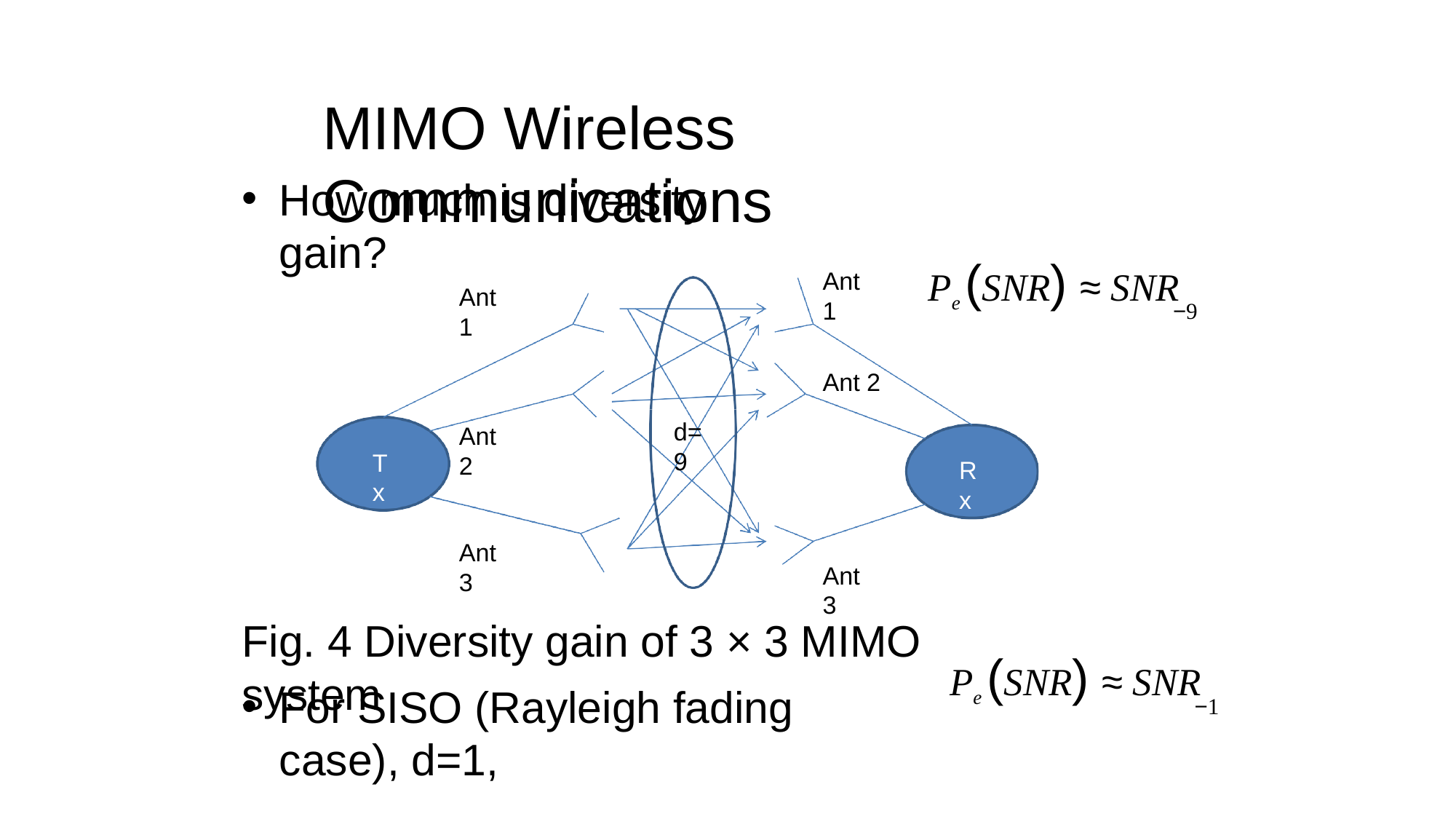

# MIMO Wireless Communications
How much is diversity gain?
Ant 1
Pe (SNR) ≈ SNR
−9

Ant 1
Ant 2
d=9
Ant 2
Tx
Rx
Ant 3
Ant 3
Fig. 4 Diversity gain of 3 × 3 MIMO system
Pe (SNR) ≈ SNR
−1
For SISO (Rayleigh fading case), d=1,